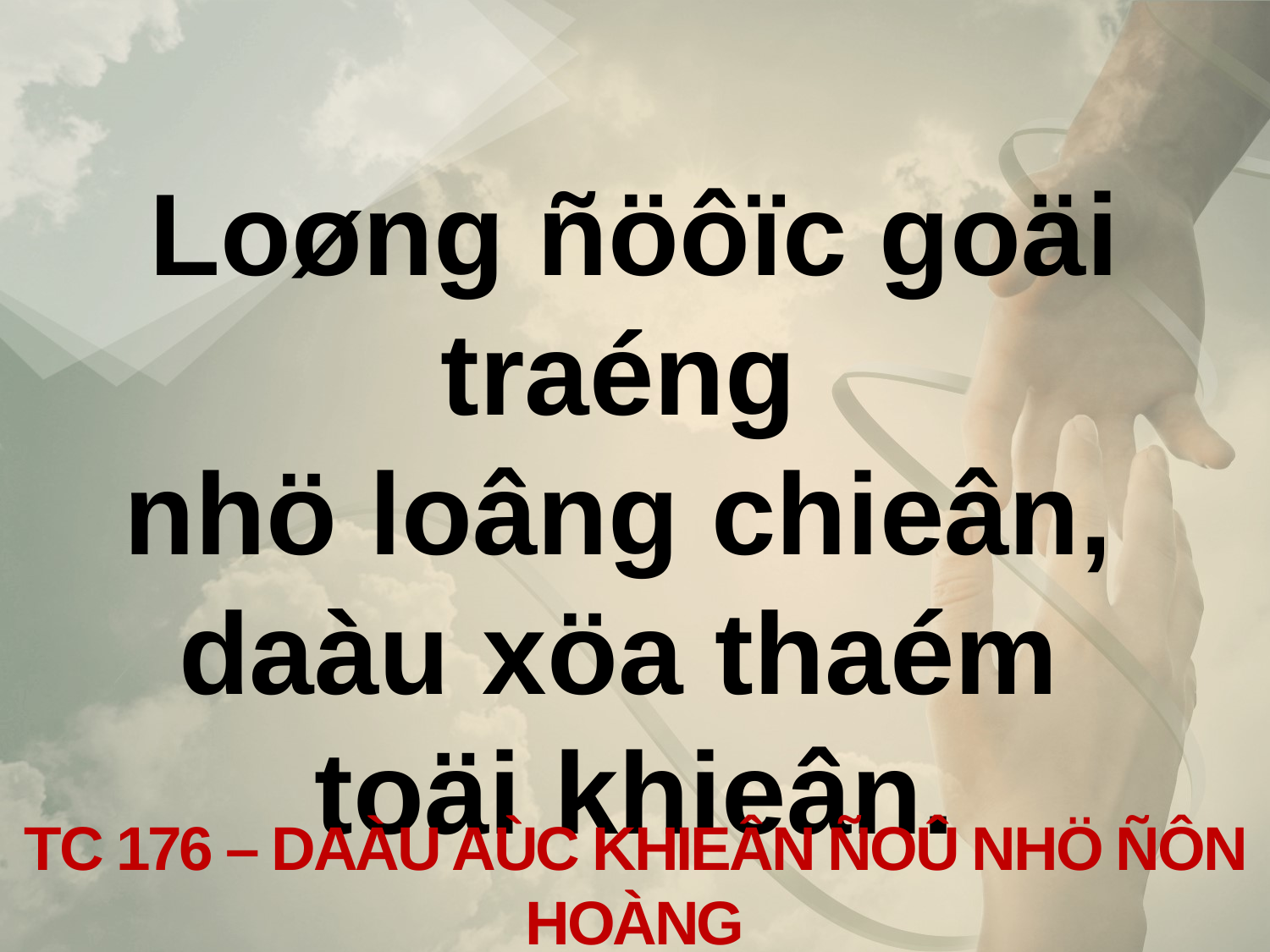

Loøng ñöôïc goäi traéng
nhö loâng chieân,
daàu xöa thaém
toäi khieân.
TC 176 – DAÀU AÙC KHIEÂN ÑOÛ NHÖ ÑÔN HOÀNG